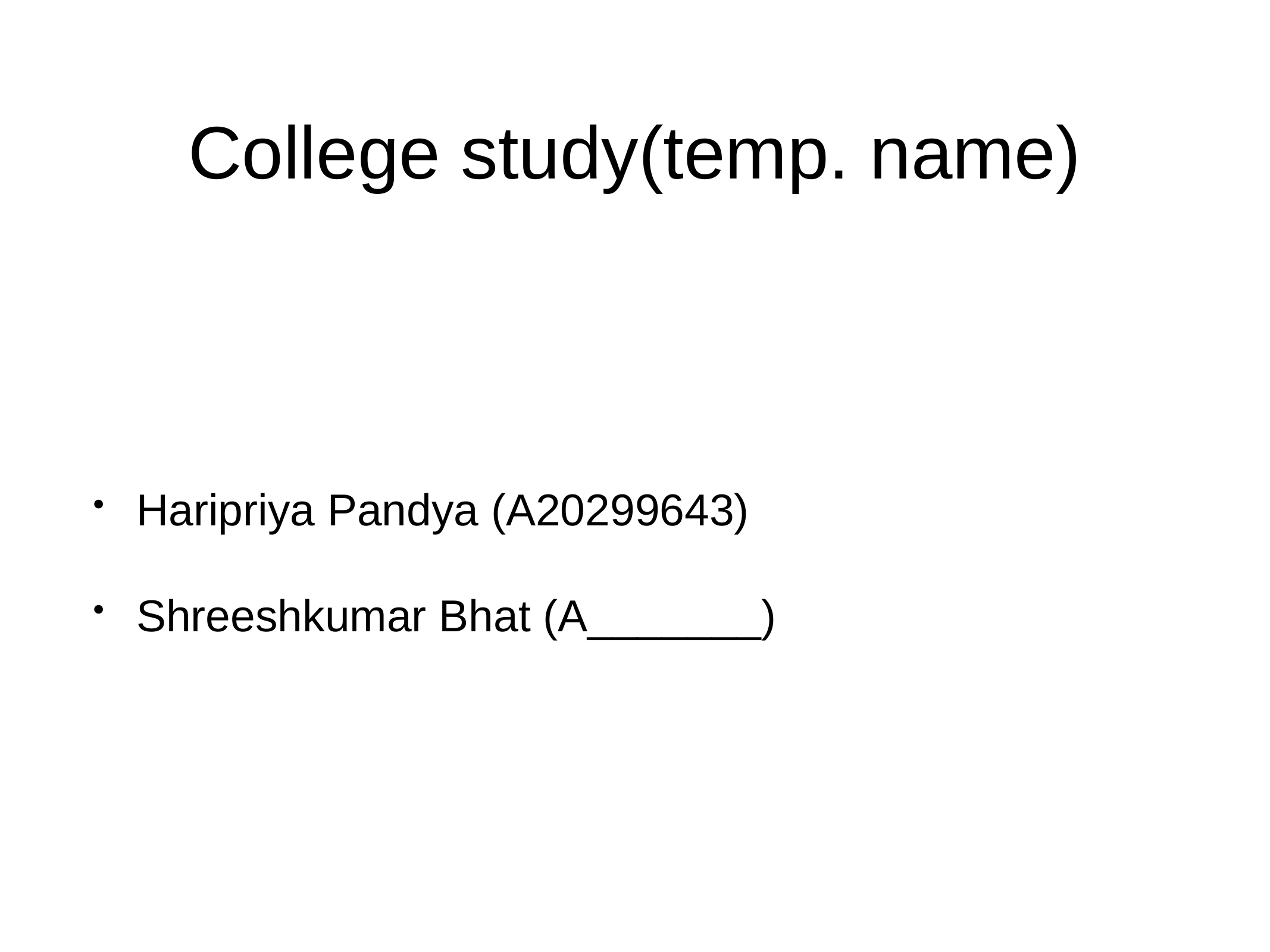

# College study(temp. name)
Haripriya Pandya (A20299643)
Shreeshkumar Bhat (A_______)